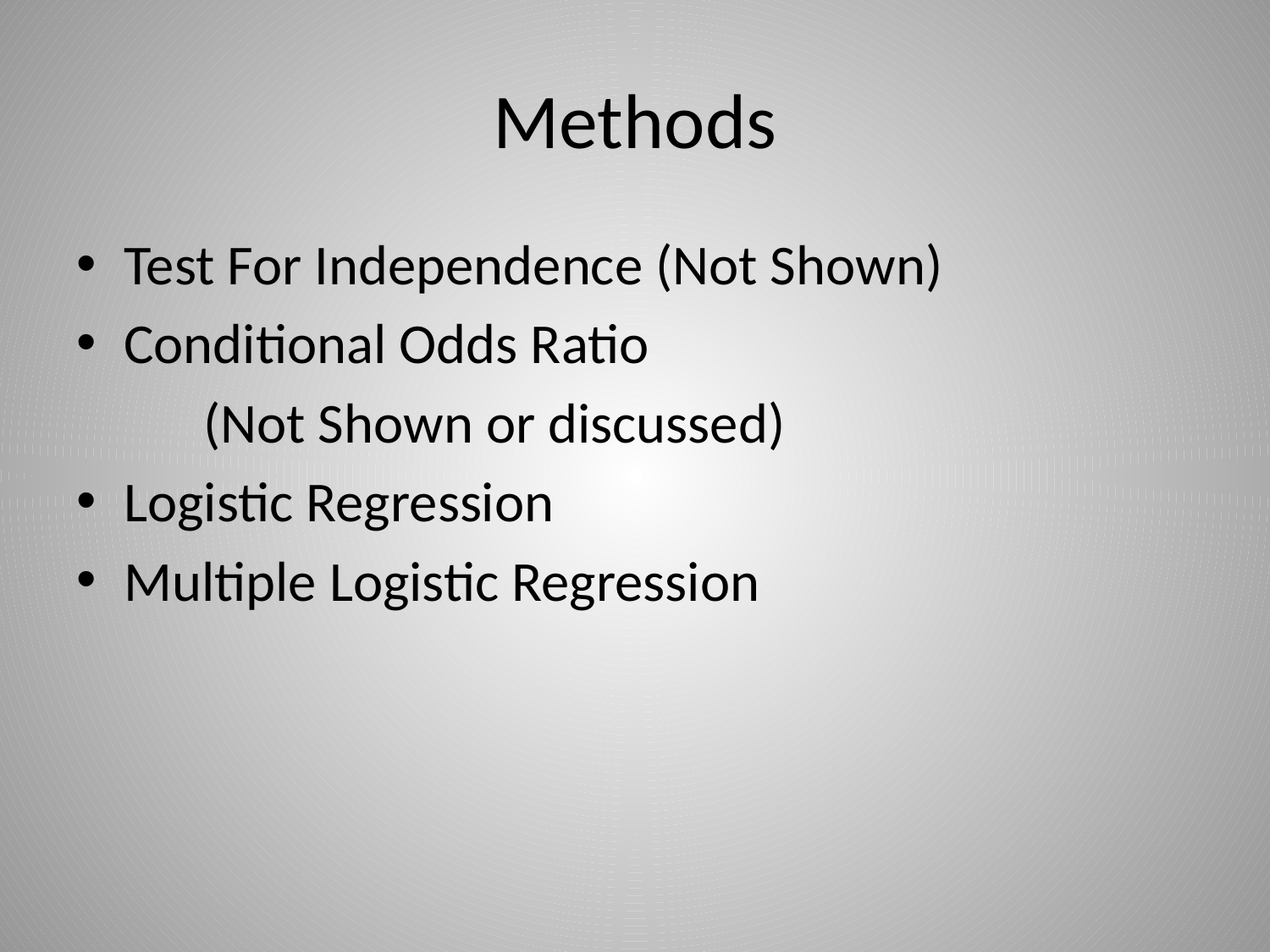

# Methods
Test For Independence (Not Shown)
Conditional Odds Ratio
	(Not Shown or discussed)
Logistic Regression
Multiple Logistic Regression